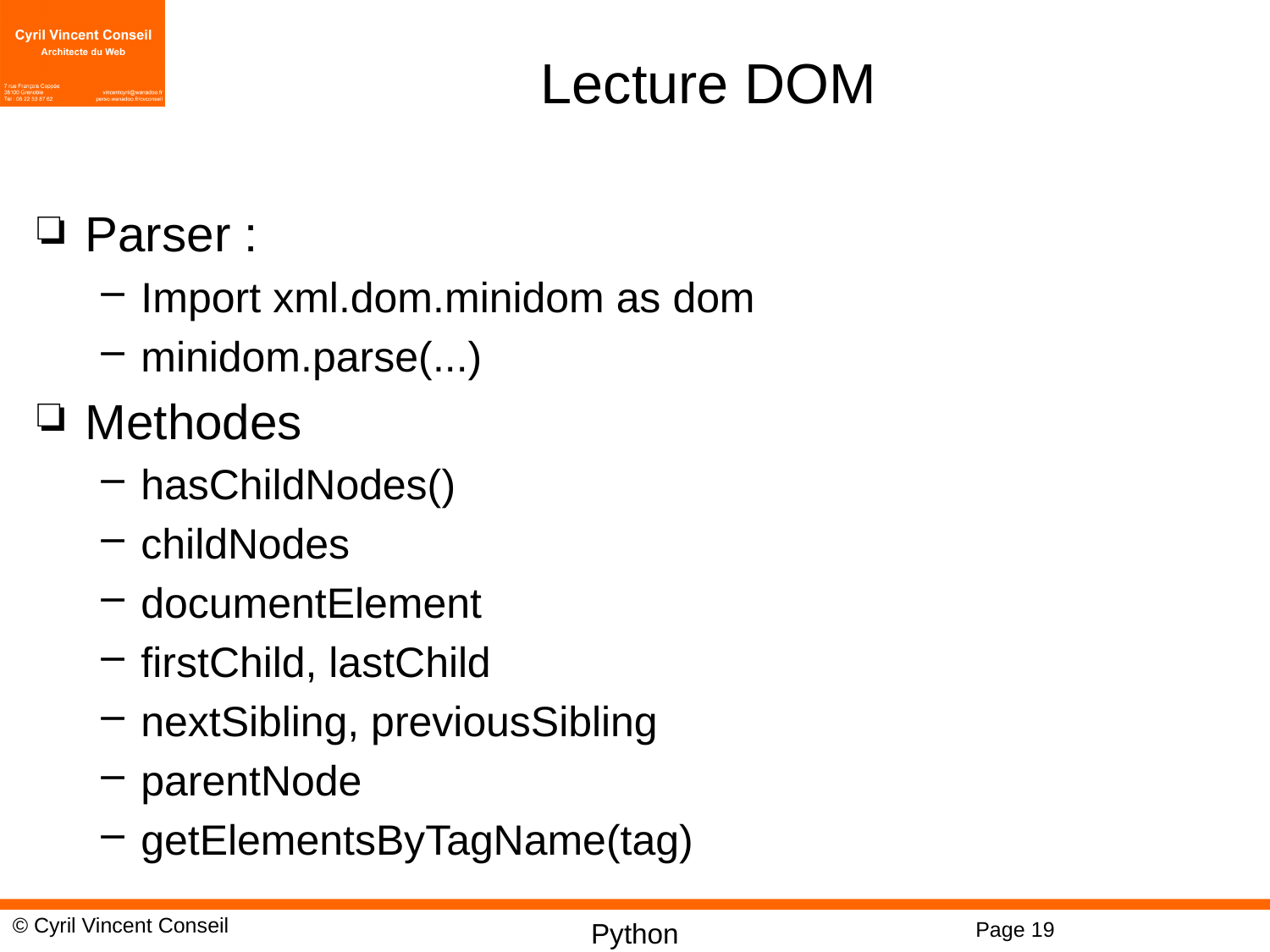

# Lecture DOM
Parser :
Import xml.dom.minidom as dom
minidom.parse(...)
Methodes
hasChildNodes()
childNodes
documentElement
firstChild, lastChild
nextSibling, previousSibling
parentNode
getElementsByTagName(tag)